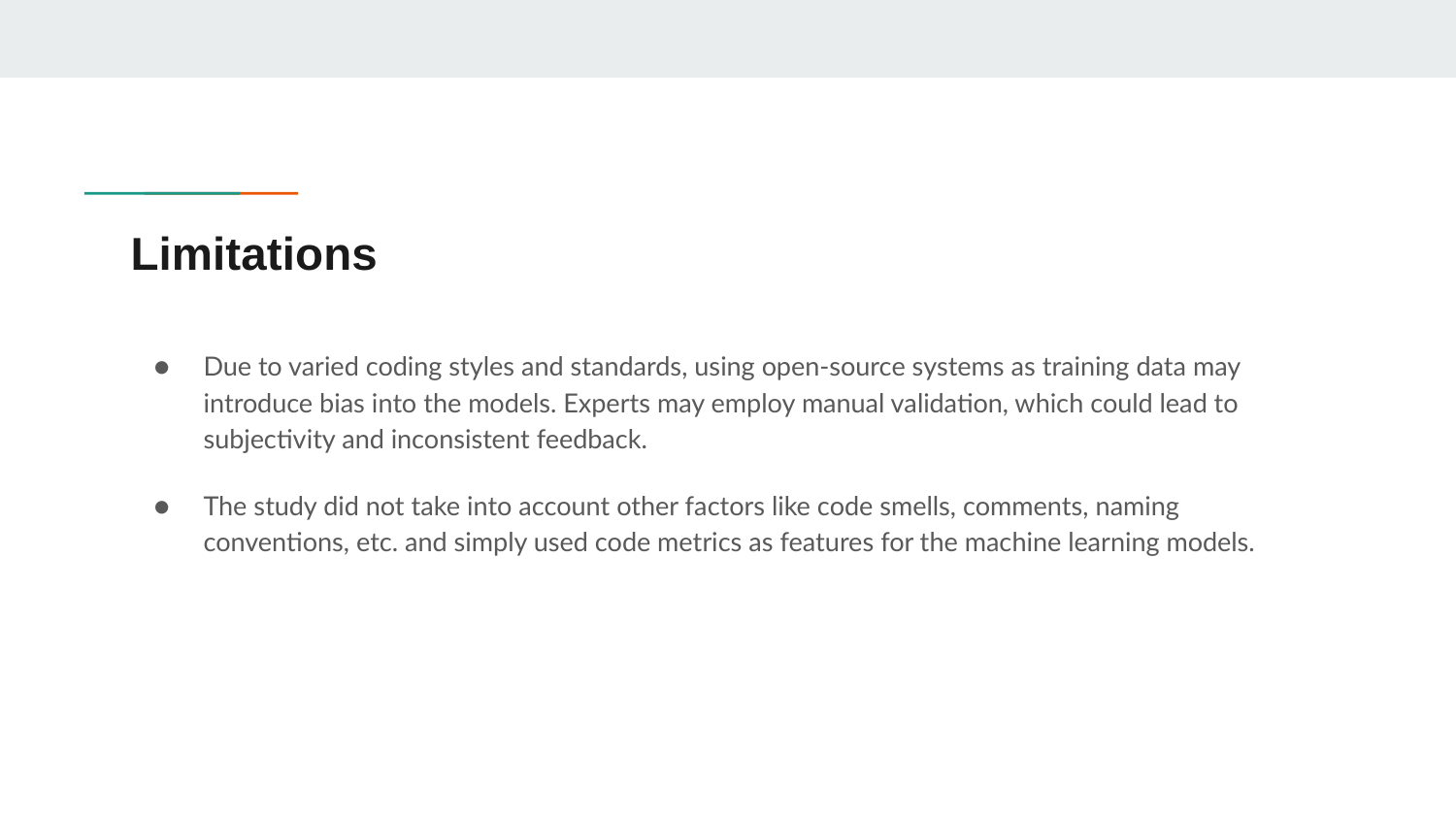

# Limitations
Due to varied coding styles and standards, using open-source systems as training data may introduce bias into the models. Experts may employ manual validation, which could lead to subjectivity and inconsistent feedback.
The study did not take into account other factors like code smells, comments, naming conventions, etc. and simply used code metrics as features for the machine learning models.